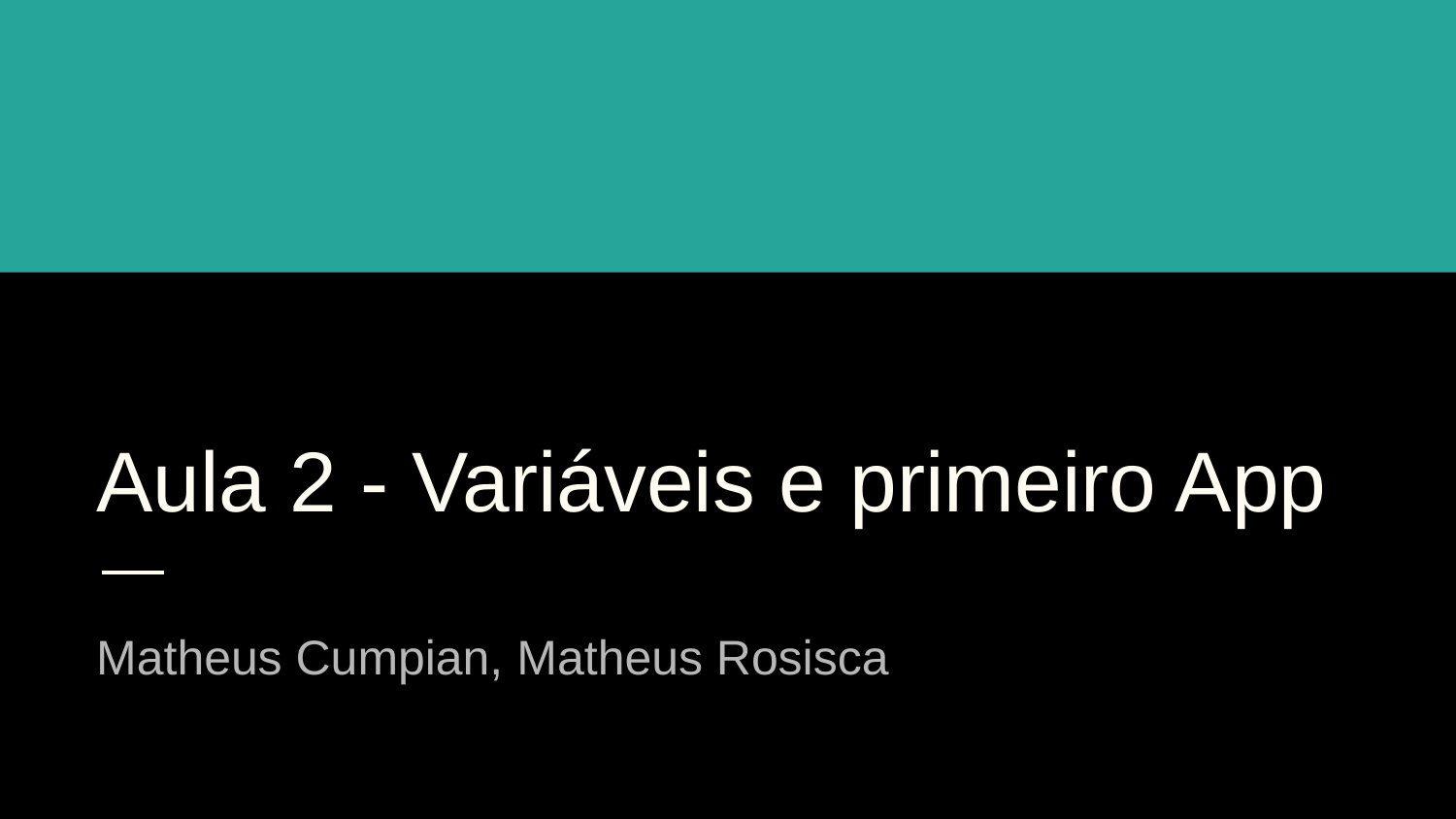

# Aula 2 - Variáveis e primeiro App
Matheus Cumpian, Matheus Rosisca